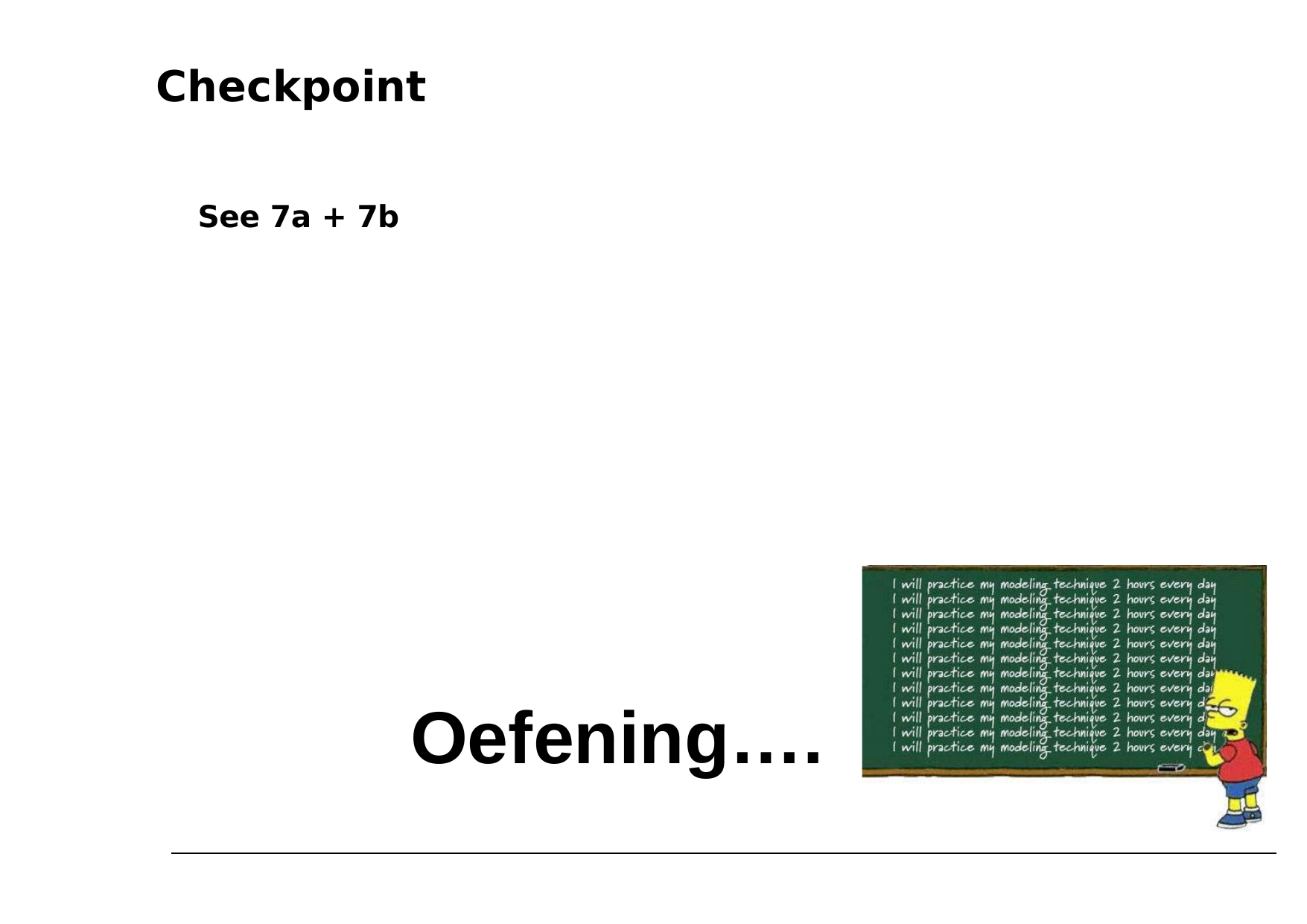

# Checkpoint
See 7a + 7b

Oefening….